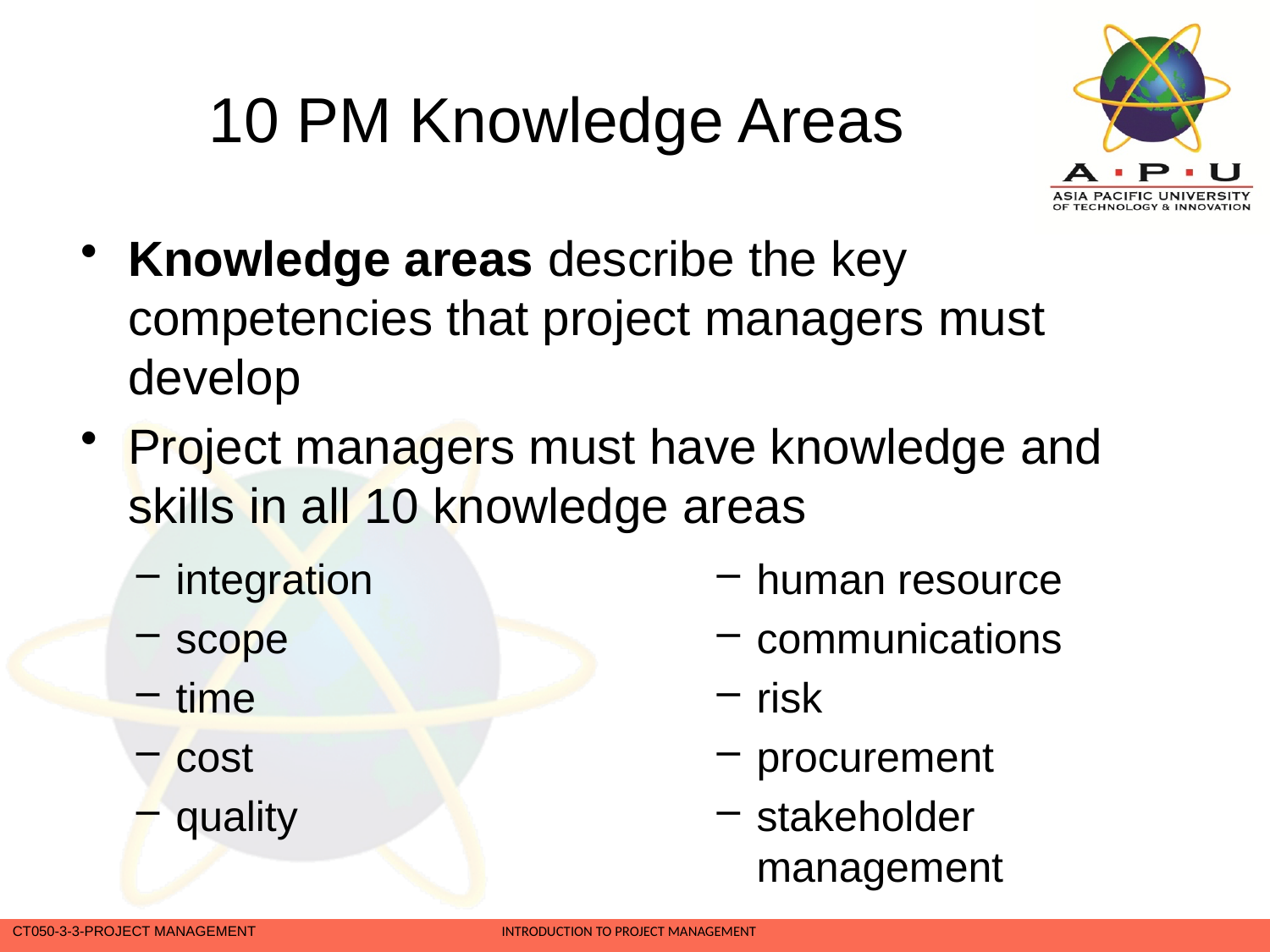

# 10 PM Knowledge Areas
Knowledge areas describe the key competencies that project managers must develop
Project managers must have knowledge and skills in all 10 knowledge areas
integration
scope
time
cost
quality
human resource
communications
risk
procurement
stakeholder management